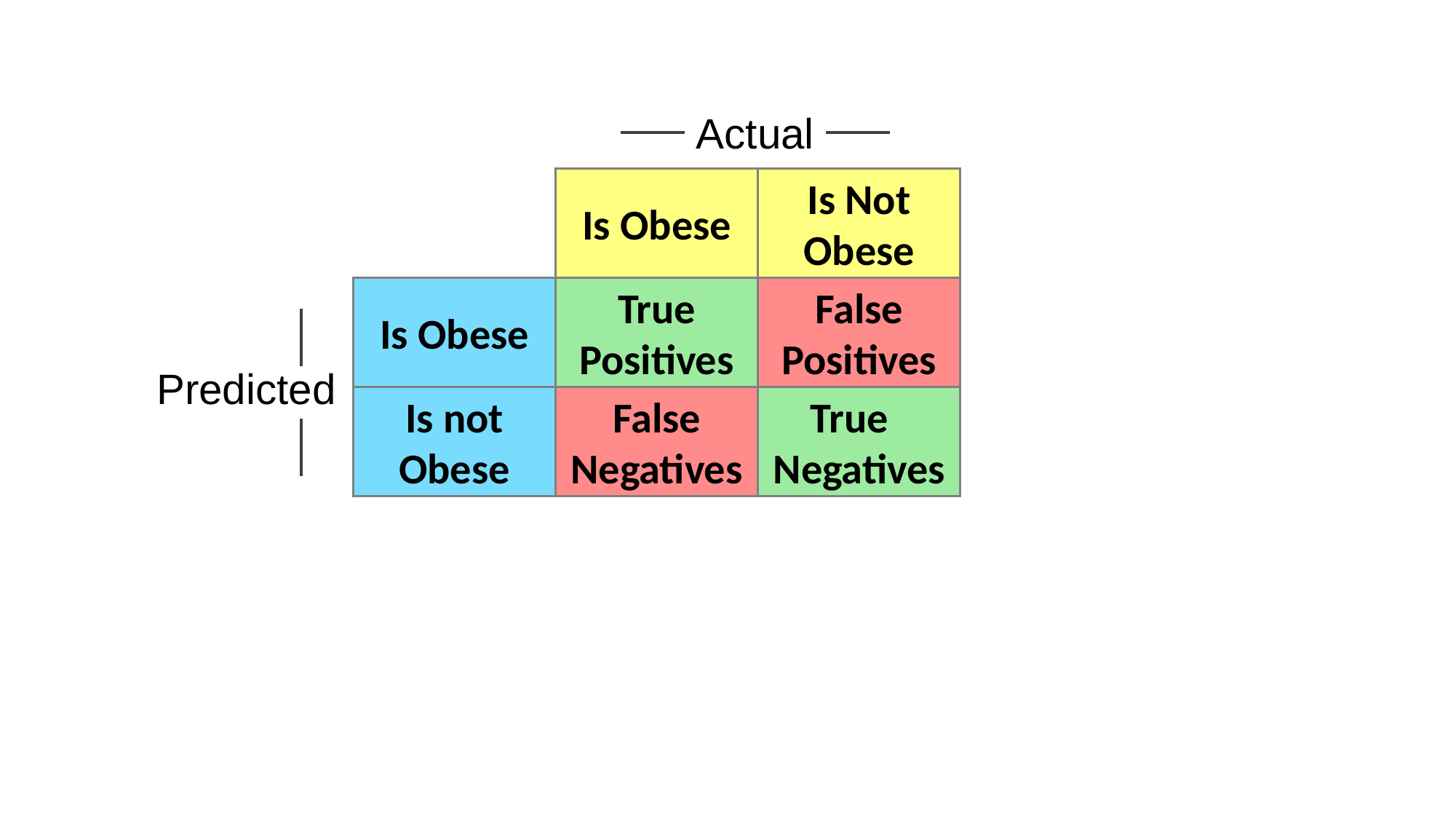

Actual
Is Obese
Is Not Obese
Is Obese
True Positives
False Positives
Predicted
Is not Obese
False Negatives
True   Negatives